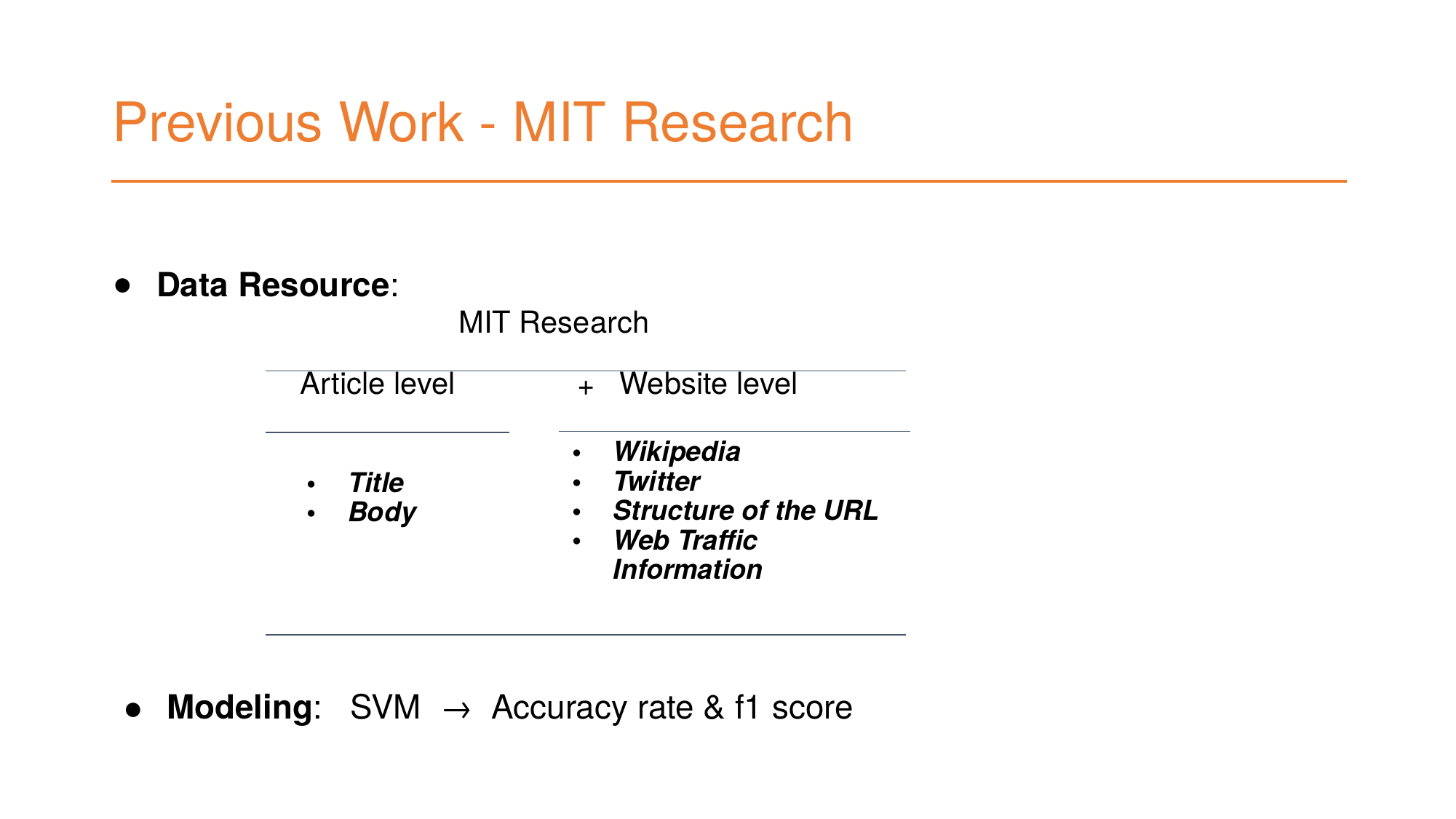

# Previous Work - MIT Research
Data Resource:
MIT Research
Article level
Website level
Wikipedia
Twitter
Structure of the URL
Web Traffic Information
Title
Body
Modeling:   SVM  →  Accuracy rate & f1 score